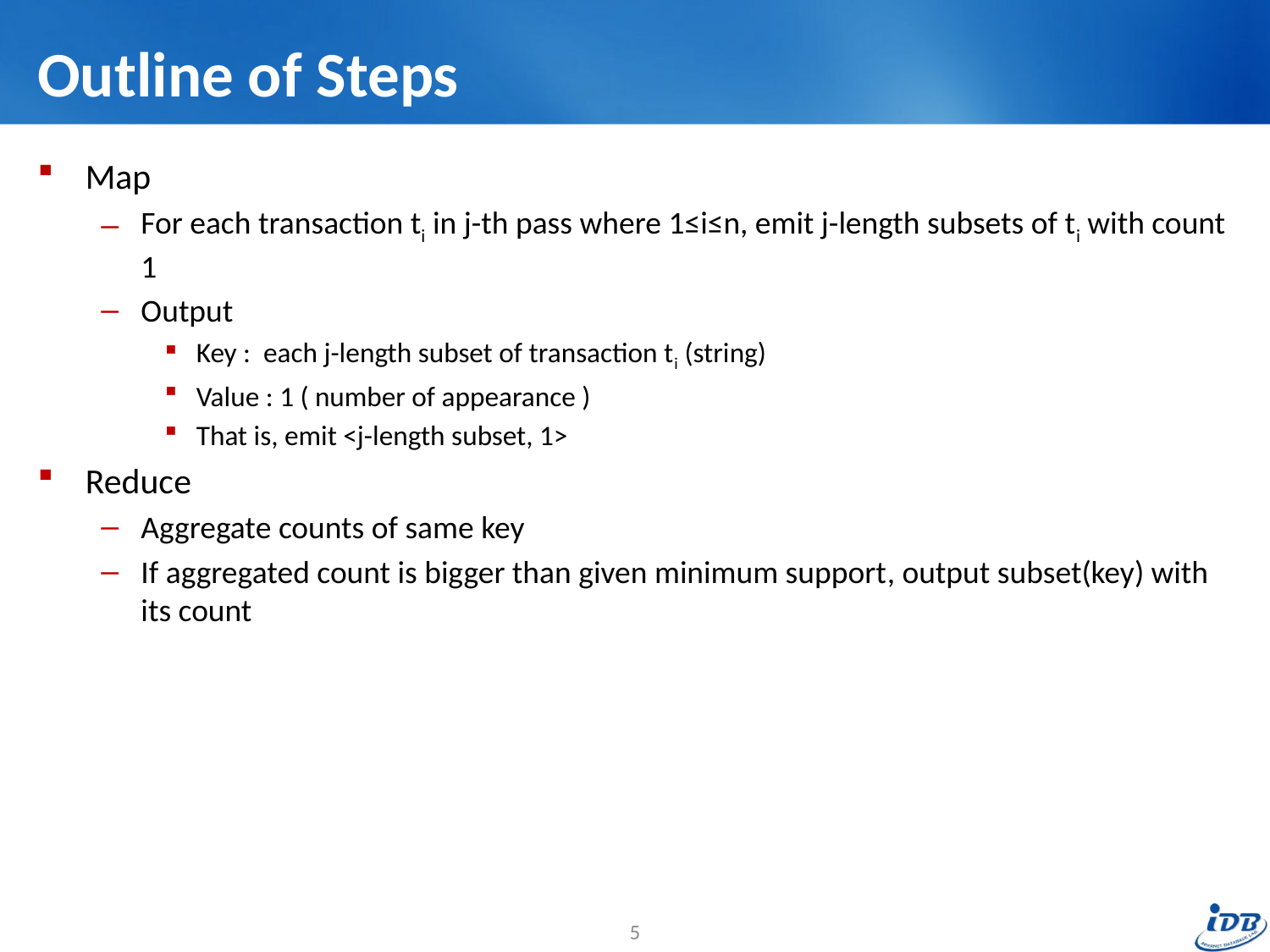

# Outline of Steps
Map
For each transaction ti in j-th pass where 1≤i≤n, emit j-length subsets of ti with count 1
Output
Key :  each j-length subset of transaction ti (string)
Value : 1 ( number of appearance )
That is, emit <j-length subset, 1>
Reduce
Aggregate counts of same key
If aggregated count is bigger than given minimum support, output subset(key) with its count

5